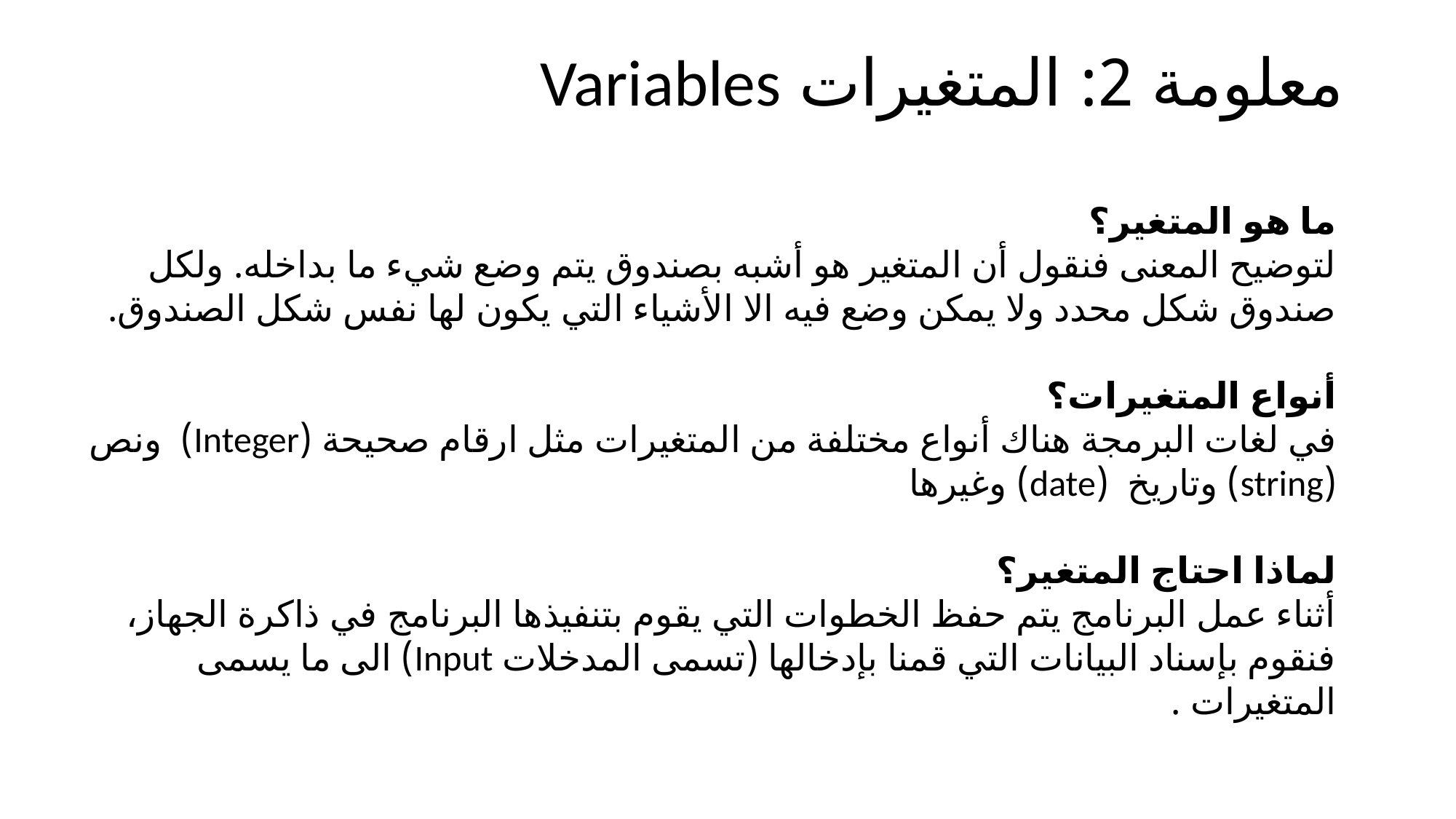

# معلومة 2: المتغيرات Variables
ما هو المتغير؟
لتوضيح المعنى فنقول أن المتغير هو أشبه بصندوق يتم وضع شيء ما بداخله. ولكل صندوق شكل محدد ولا يمكن وضع فيه الا الأشياء التي يكون لها نفس شكل الصندوق.

أنواع المتغيرات؟
في لغات البرمجة هناك أنواع مختلفة من المتغيرات مثل ارقام صحيحة (Integer)  ونص (string) وتاريخ  (date) وغيرها

لماذا احتاج المتغير؟
أثناء عمل البرنامج يتم حفظ الخطوات التي يقوم بتنفيذها البرنامج في ذاكرة الجهاز، فنقوم بإسناد البيانات التي قمنا بإدخالها (تسمى المدخلات Input) الى ما يسمى المتغيرات .